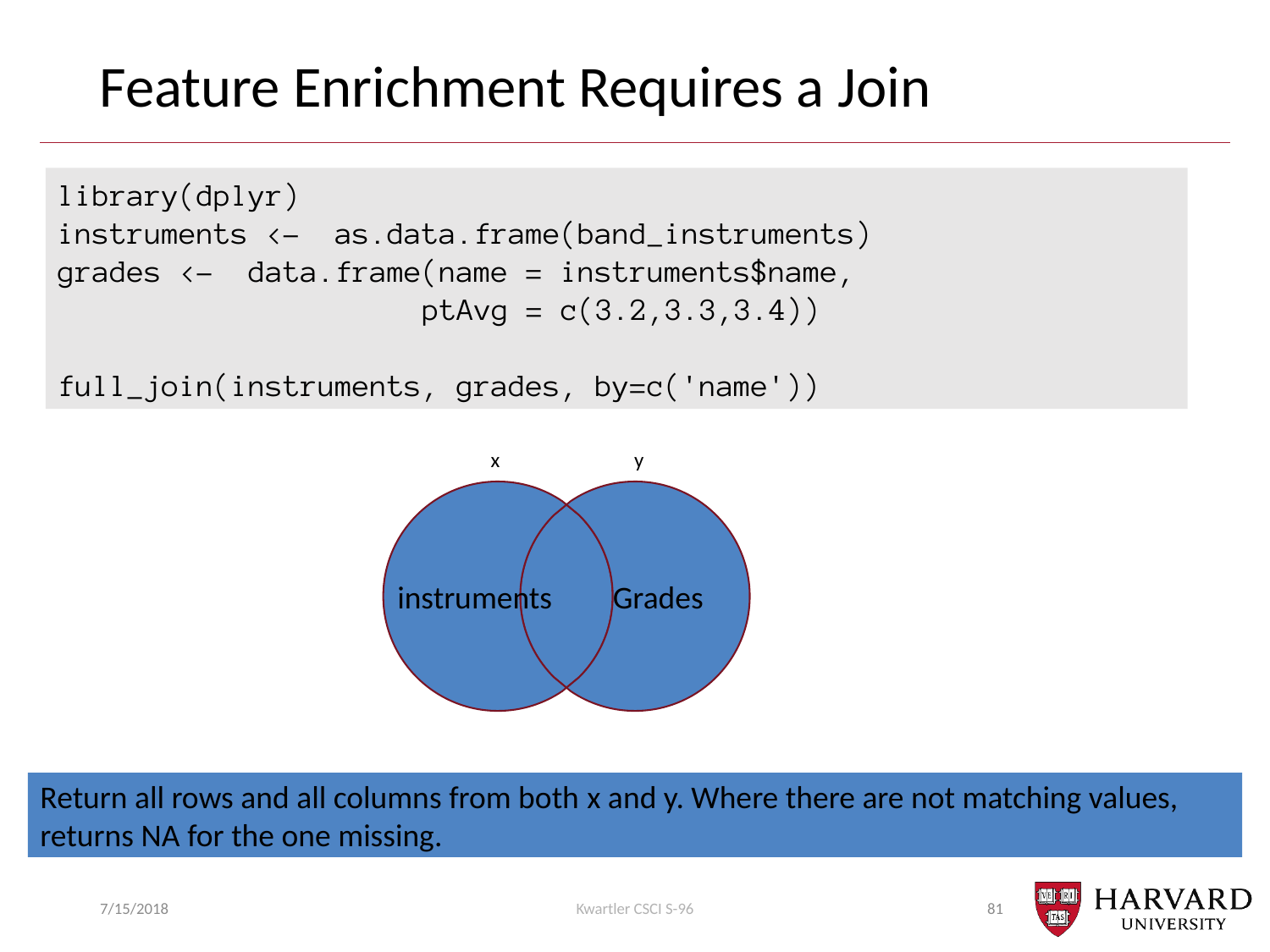

# Feature Enrichment Requires a Join
library(dplyr)
instruments <-  as.data.frame(band_instruments)
grades <-  data.frame(name = instruments$name,
                     ptAvg = c(3.2,3.3,3.4))

full_join(instruments, grades, by=c('name'))
x
y
instruments
Grades

Return all rows and all columns from both x and y. Where there are not matching values, returns NA for the one missing.
7/15/2018
Kwartler CSCI S-96
81